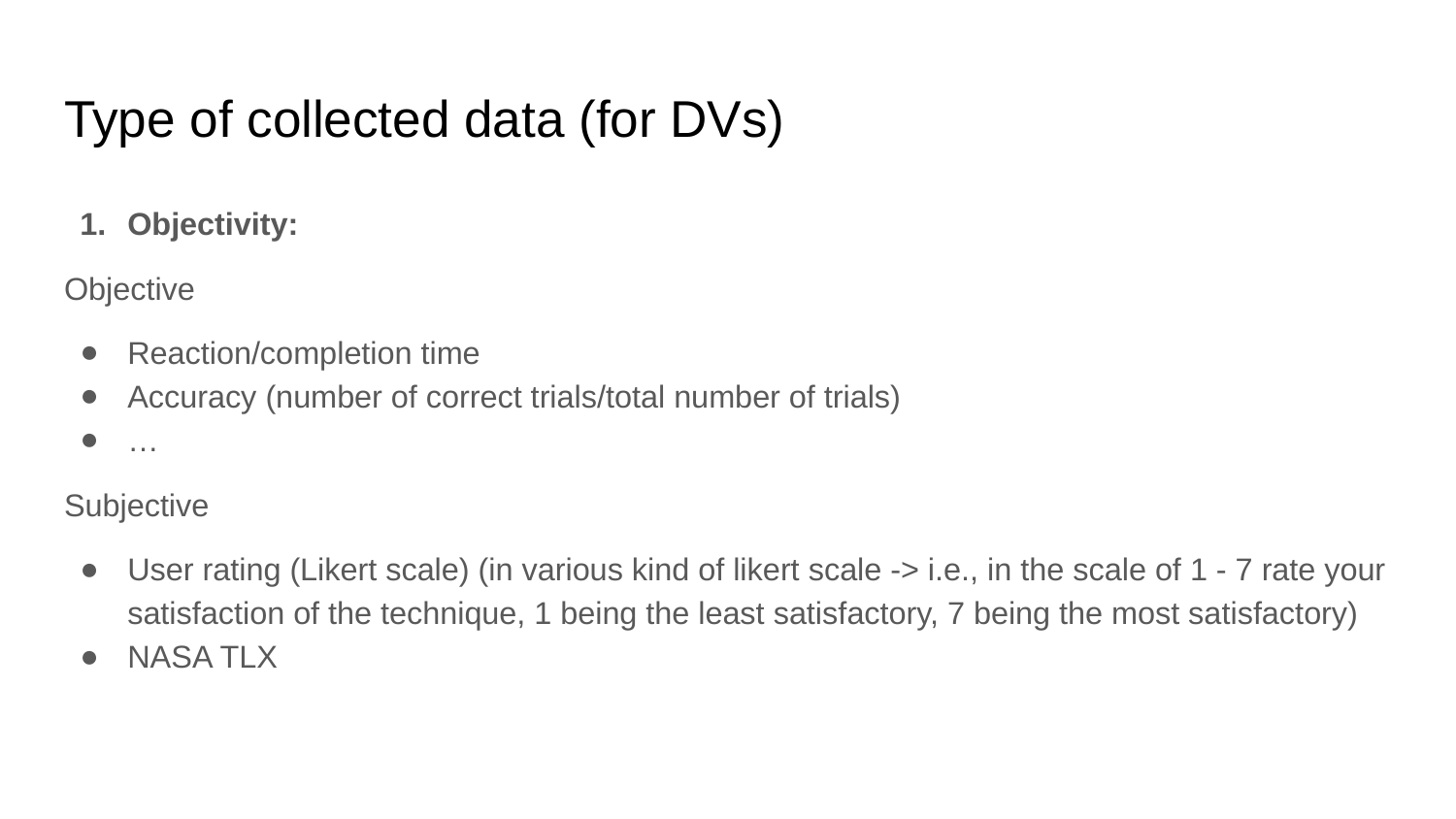

# Type of collected data (for DVs)
Objectivity:
Objective
Reaction/completion time
Accuracy (number of correct trials/total number of trials)
…
Subjective
User rating (Likert scale) (in various kind of likert scale -> i.e., in the scale of 1 - 7 rate your satisfaction of the technique, 1 being the least satisfactory, 7 being the most satisfactory)
NASA TLX